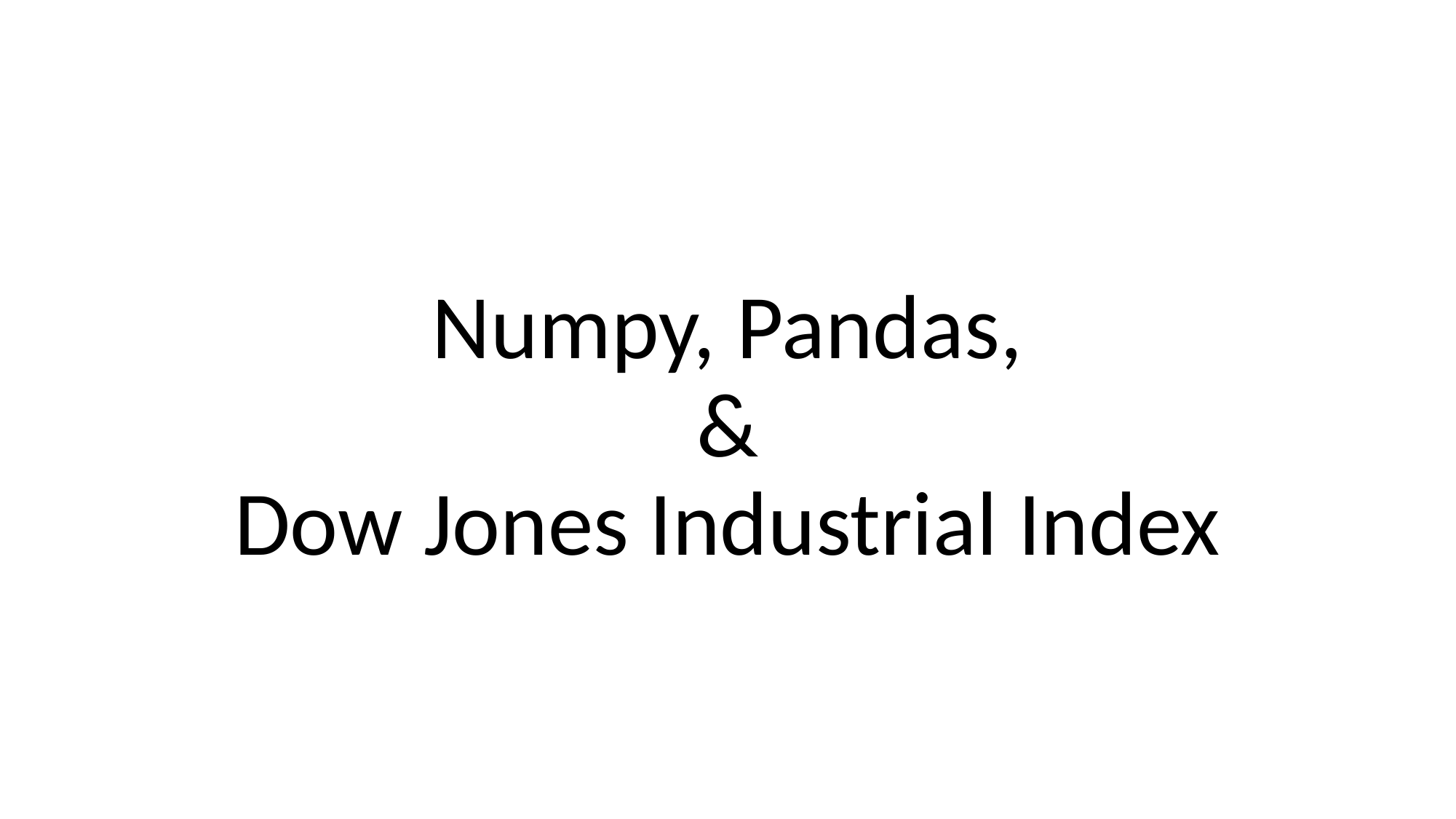

# Numpy, Pandas, & Dow Jones Industrial Index